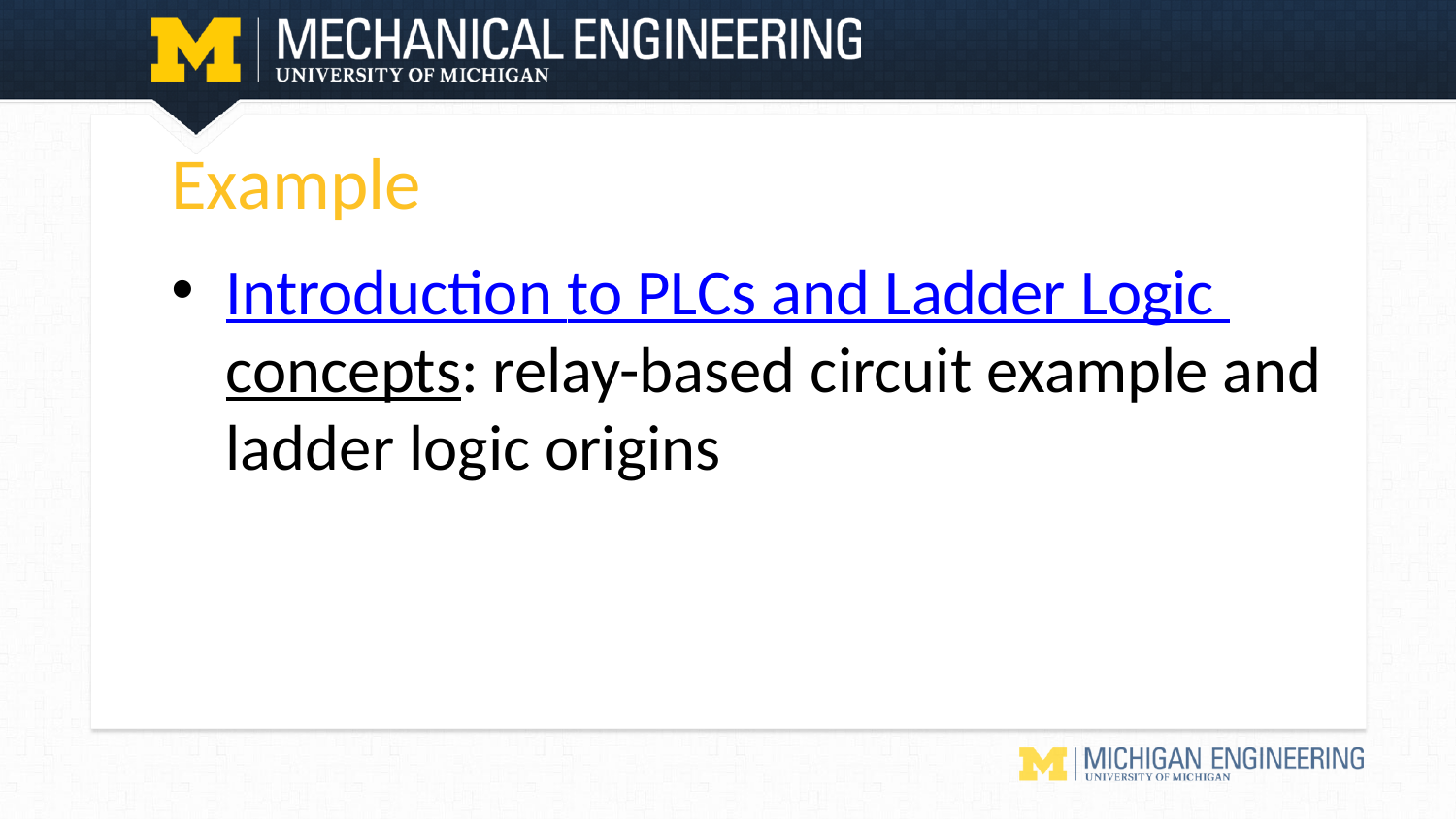

# Example
Introduction to PLCs and Ladder Logic concepts: relay-based circuit example and ladder logic origins